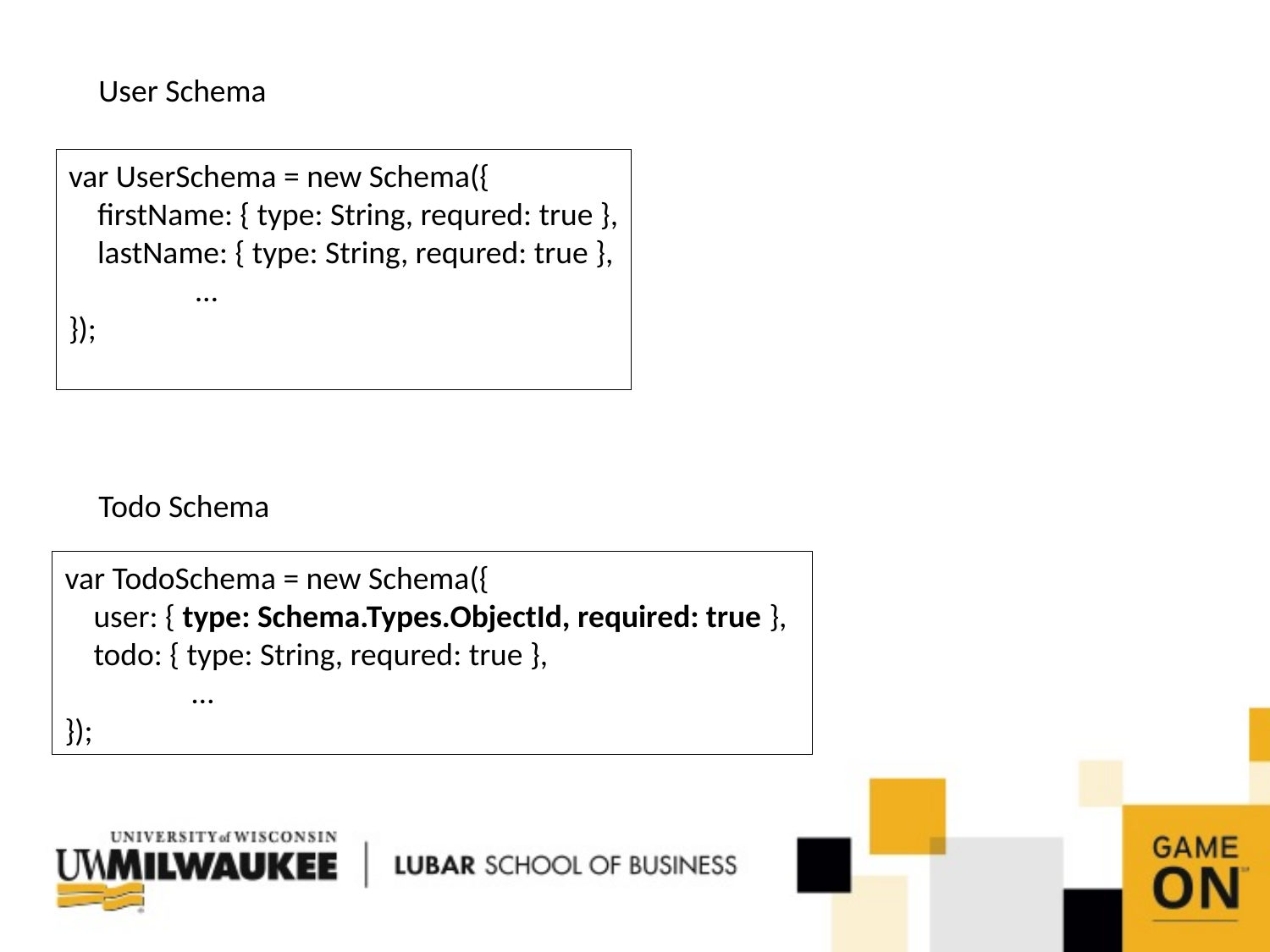

User Schema
var UserSchema = new Schema({
    firstName: { type: String, requred: true },
    lastName: { type: String, requred: true },
	…
});

Todo Schema
var TodoSchema = new Schema({
    user: { type: Schema.Types.ObjectId, required: true },
    todo: { type: String, requred: true },
	…
});